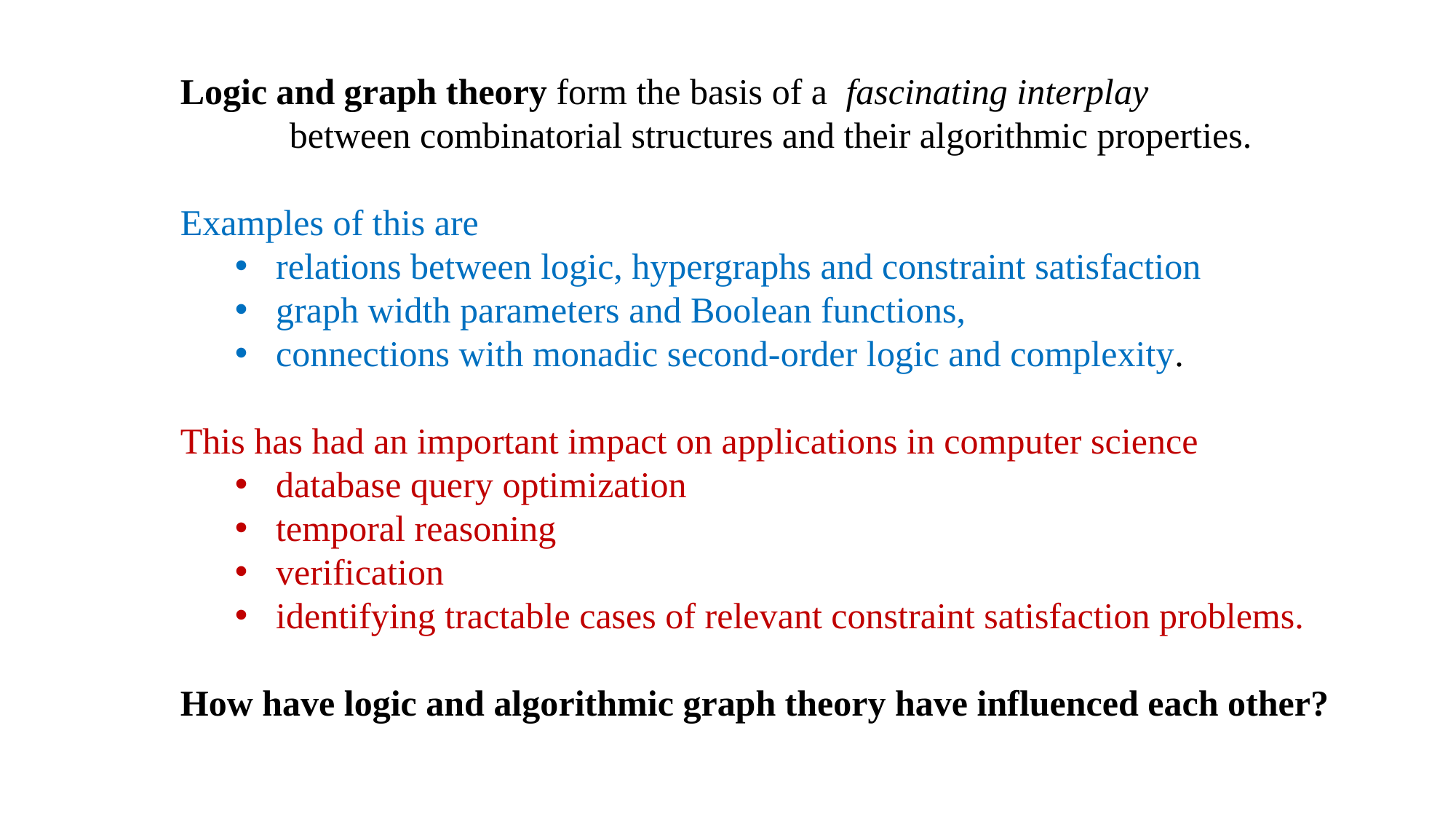

Logic and graph theory form the basis of a  fascinating interplay
	between combinatorial structures and their algorithmic properties.

Examples of this are
relations between logic, hypergraphs and constraint satisfaction
graph width parameters and Boolean functions,
connections with monadic second-order logic and complexity.

This has had an important impact on applications in computer science
database query optimization
temporal reasoning
verification
identifying tractable cases of relevant constraint satisfaction problems.

How have logic and algorithmic graph theory have influenced each other?